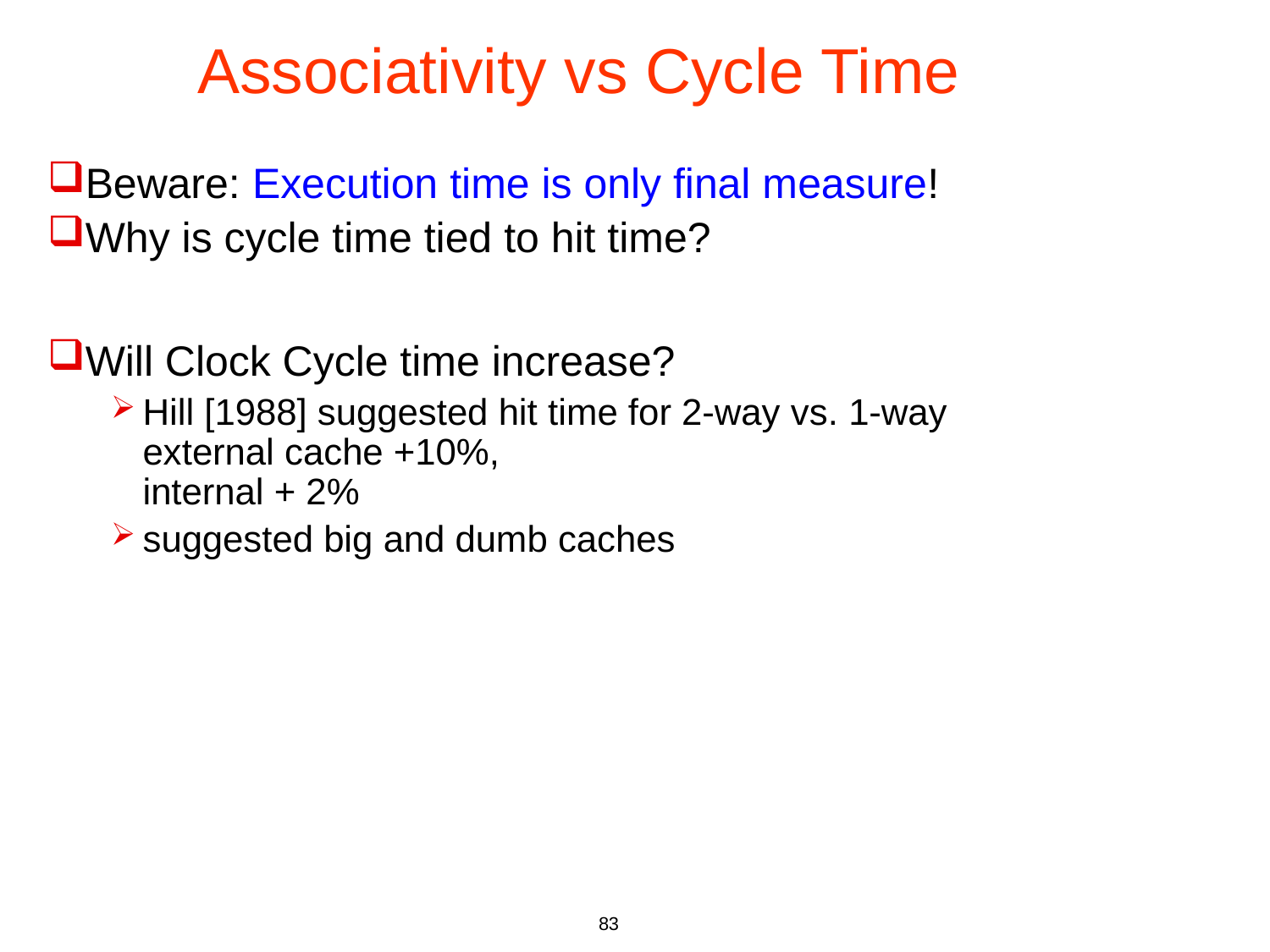

# Associativity vs Cycle Time
Beware: Execution time is only final measure!
Why is cycle time tied to hit time?

Will Clock Cycle time increase?
Hill [1988] suggested hit time for 2-way vs. 1-way
external cache +10%,
internal + 2%
suggested big and dumb caches